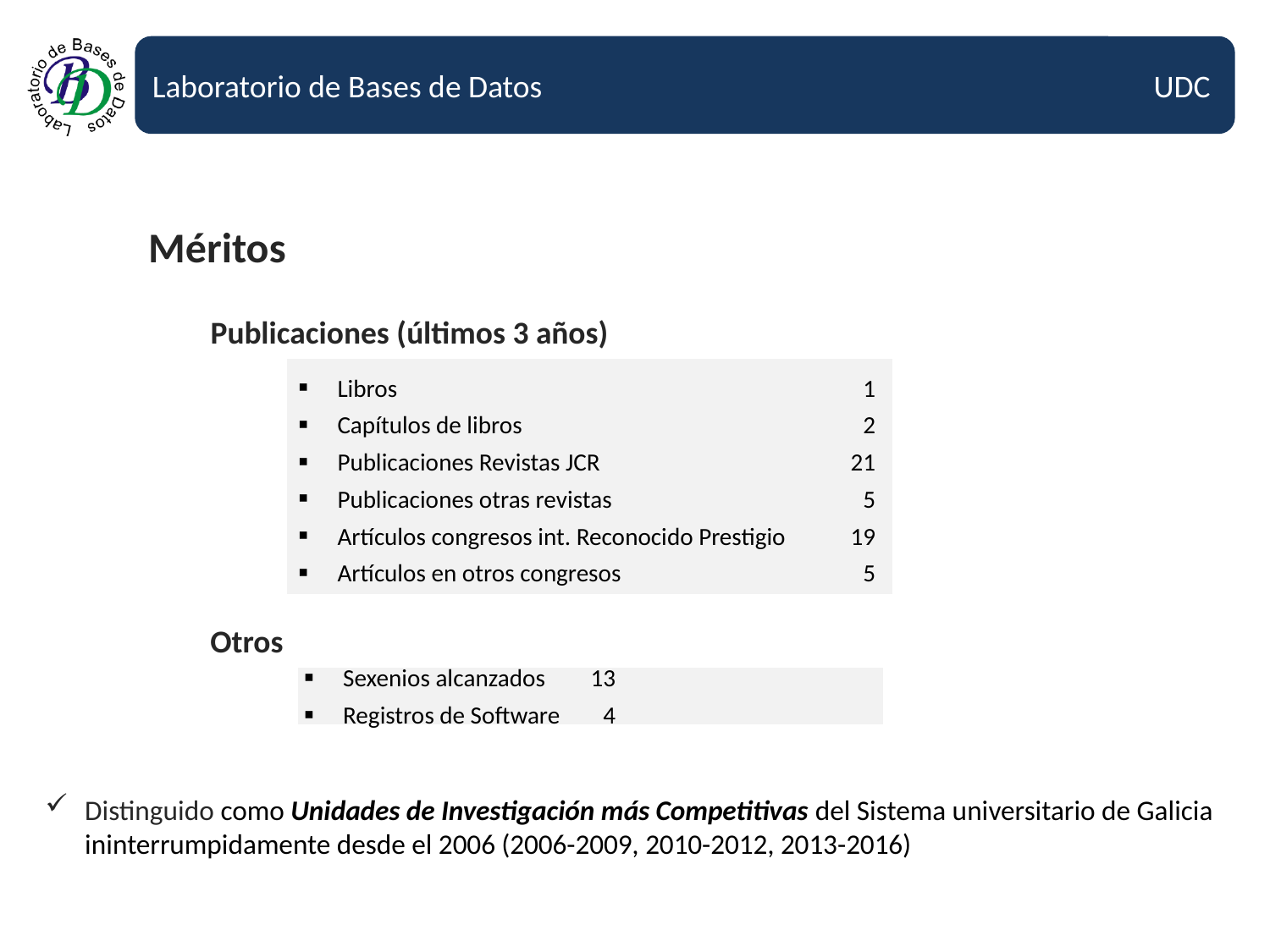

Méritos
Publicaciones (últimos 3 años)

| Libros | 1 |
| --- | --- |
| Capítulos de libros | 2 |
| Publicaciones Revistas JCR | 21 |
| Publicaciones otras revistas | 5 |
| Artículos congresos int. Reconocido Prestigio | 19 |
| Artículos en otros congresos | 5 |
Otros
| Sexenios alcanzados | 13 |
| --- | --- |
| Registros de Software | 4 |

Distinguido como Unidades de Investigación más Competitivas del Sistema universitario de Galicia
ininterrumpidamente desde el 2006 (2006-2009, 2010-2012, 2013-2016)